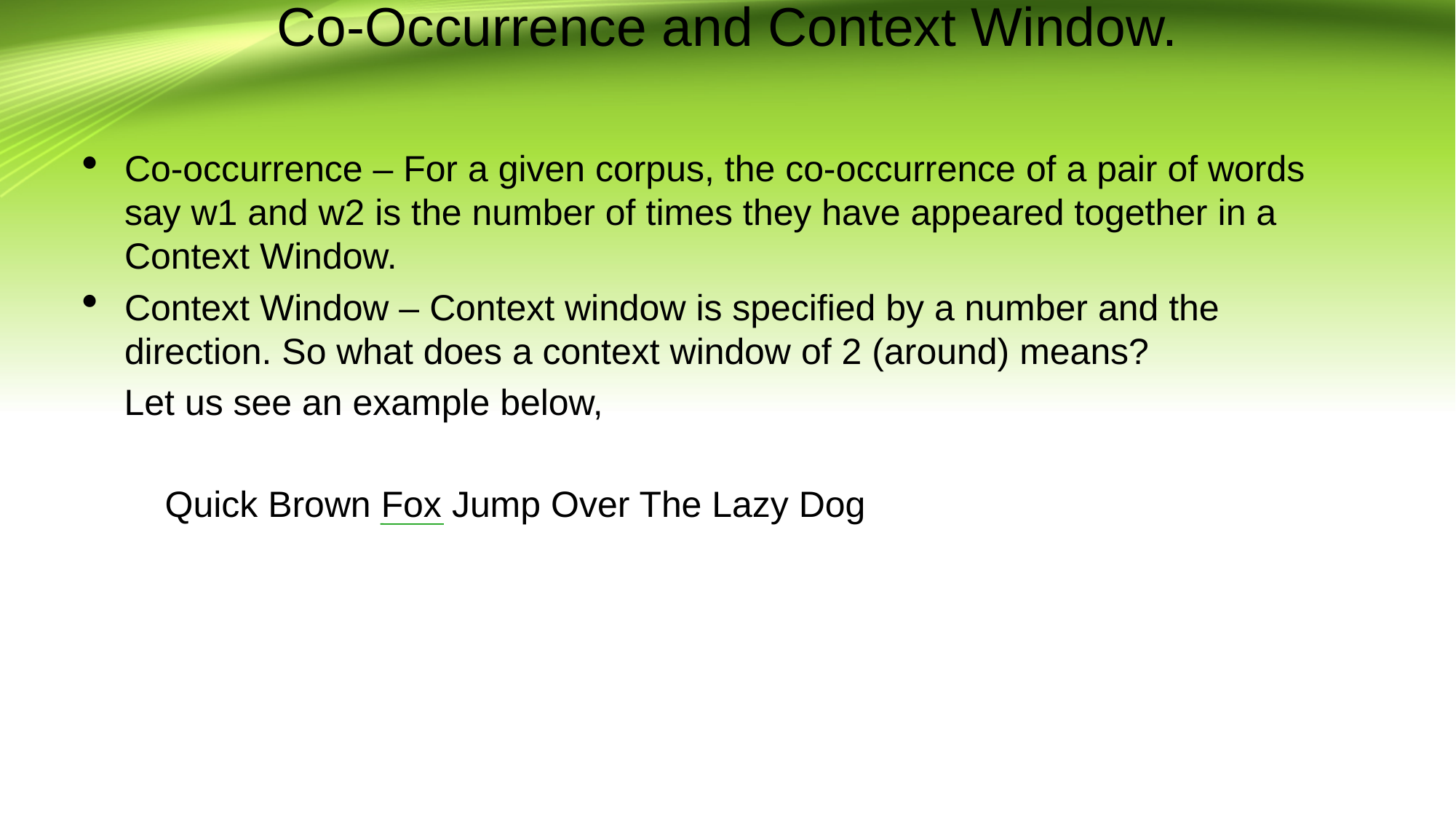

Co-Occurrence and Context Window.
Co-occurrence – For a given corpus, the co-occurrence of a pair of words say w1 and w2 is the number of times they have appeared together in a Context Window.
Context Window – Context window is specified by a number and the direction. So what does a context window of 2 (around) means?
    Let us see an example below,

        Quick Brown Fox Jump Over The Lazy Dog